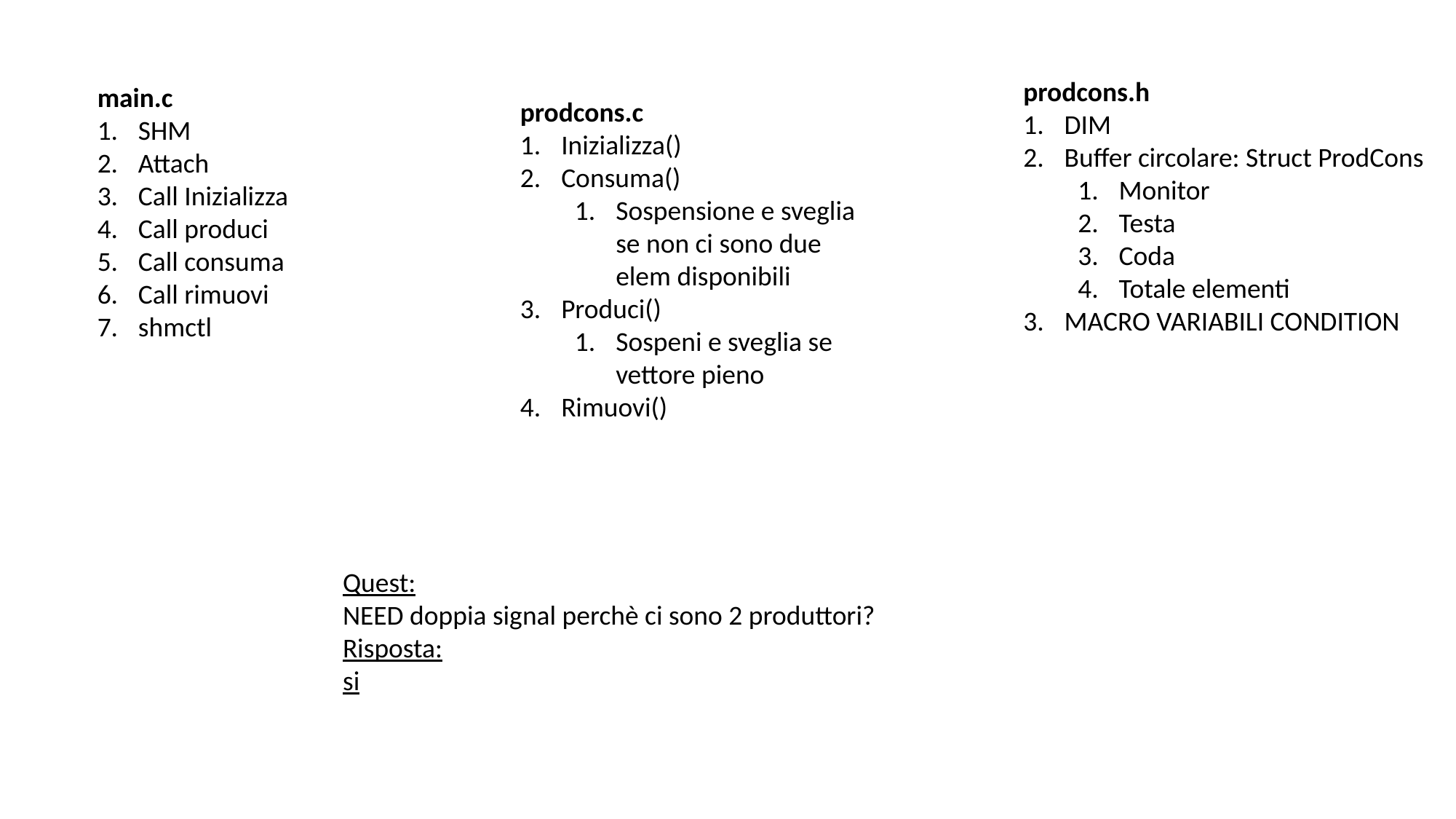

prodcons.h
DIM
Buffer circolare: Struct ProdCons
Monitor
Testa
Coda
Totale elementi
MACRO VARIABILI CONDITION
main.c
SHM
Attach
Call Inizializza
Call produci
Call consuma
Call rimuovi
shmctl
prodcons.c
Inizializza()
Consuma()
Sospensione e sveglia se non ci sono due elem disponibili
Produci()
Sospeni e sveglia se vettore pieno
Rimuovi()
Quest:
NEED doppia signal perchè ci sono 2 produttori?
Risposta:
si